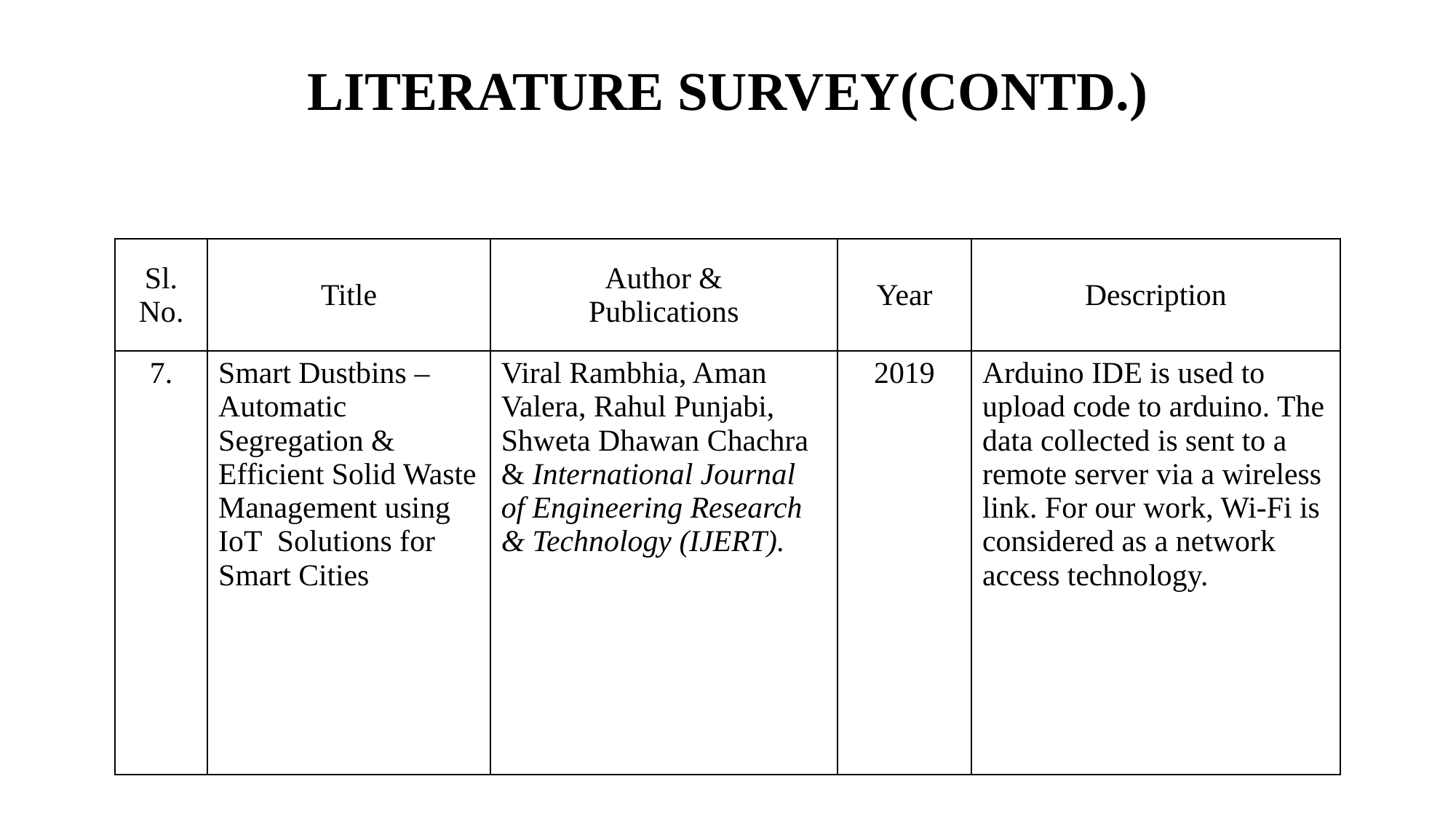

# LITERATURE SURVEY(CONTD.)

| Sl. No. | Title | Author & Publications | Year | Description |
| --- | --- | --- | --- | --- |
| 7. | Smart Dustbins – Automatic Segregation & Efficient Solid Waste Management using IoT Solutions for Smart Cities | Viral Rambhia, Aman Valera, Rahul Punjabi, Shweta Dhawan Chachra & International Journal of Engineering Research & Technology (IJERT). | 2019 | Arduino IDE is used to upload code to arduino. The data collected is sent to a remote server via a wireless link. For our work, Wi-Fi is considered as a network access technology. |